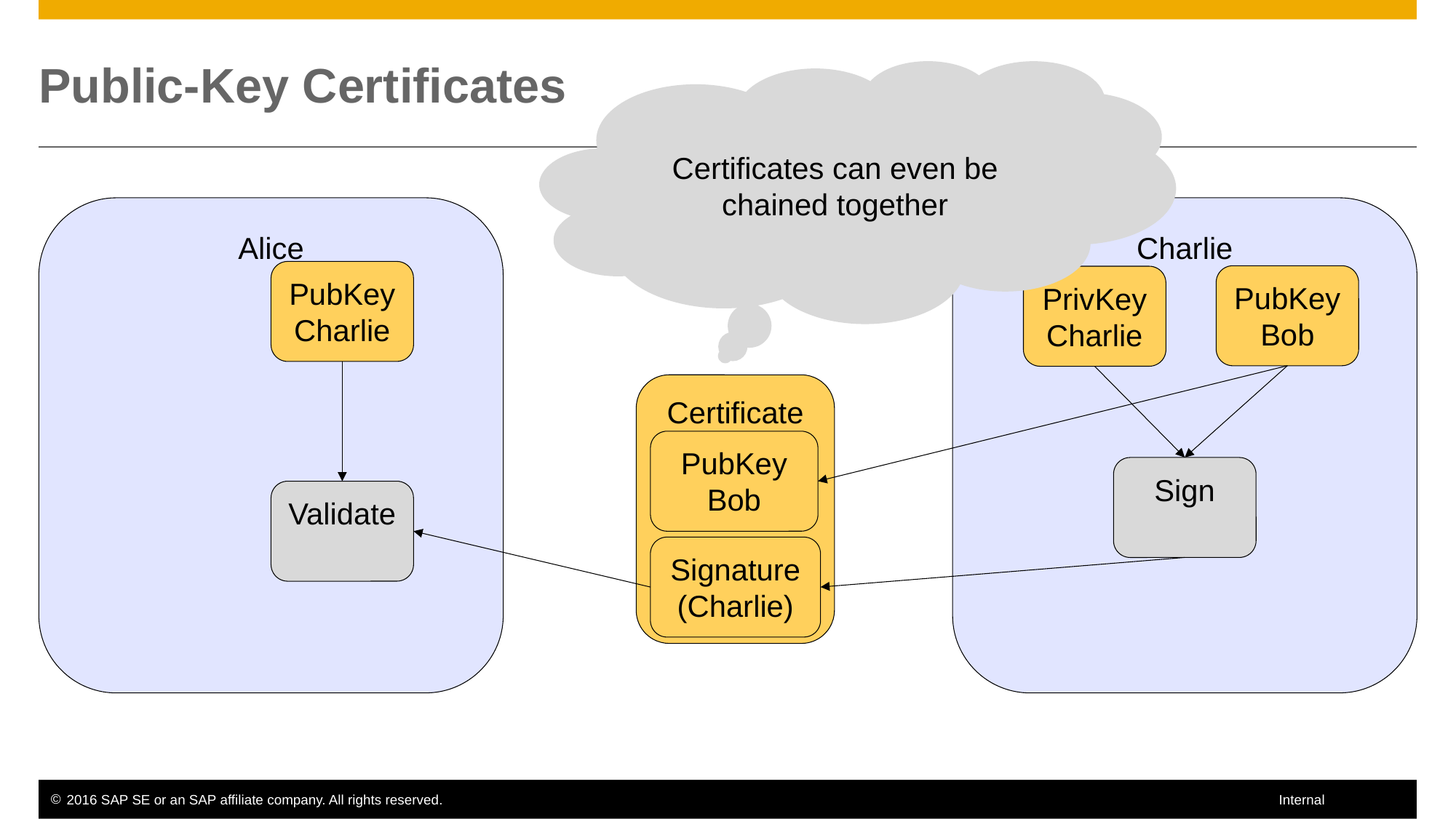

# Public-Key Certificates
Certificates can even be chained together
Charlie
Alice
PubKey Charlie
PubKey Bob
PrivKey Charlie
Certificate
PubKey Bob
Signature (Charlie)
Sign
Validate